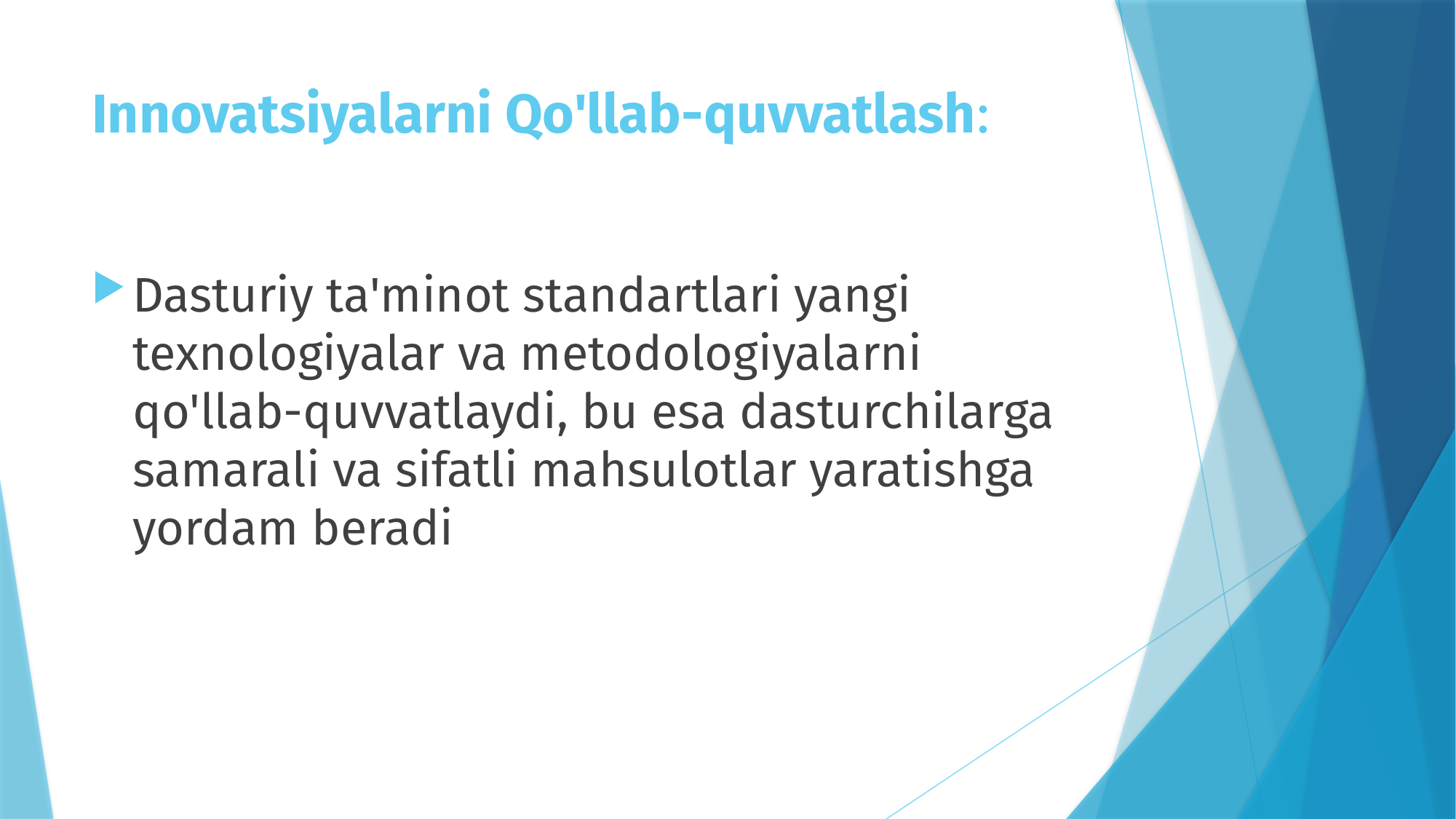

# Innovatsiyalarni Qo'llab-quvvatlash:
Dasturiy ta'minot standartlari yangi texnologiyalar va metodologiyalarni qo'llab-quvvatlaydi, bu esa dasturchilarga samarali va sifatli mahsulotlar yaratishga yordam beradi